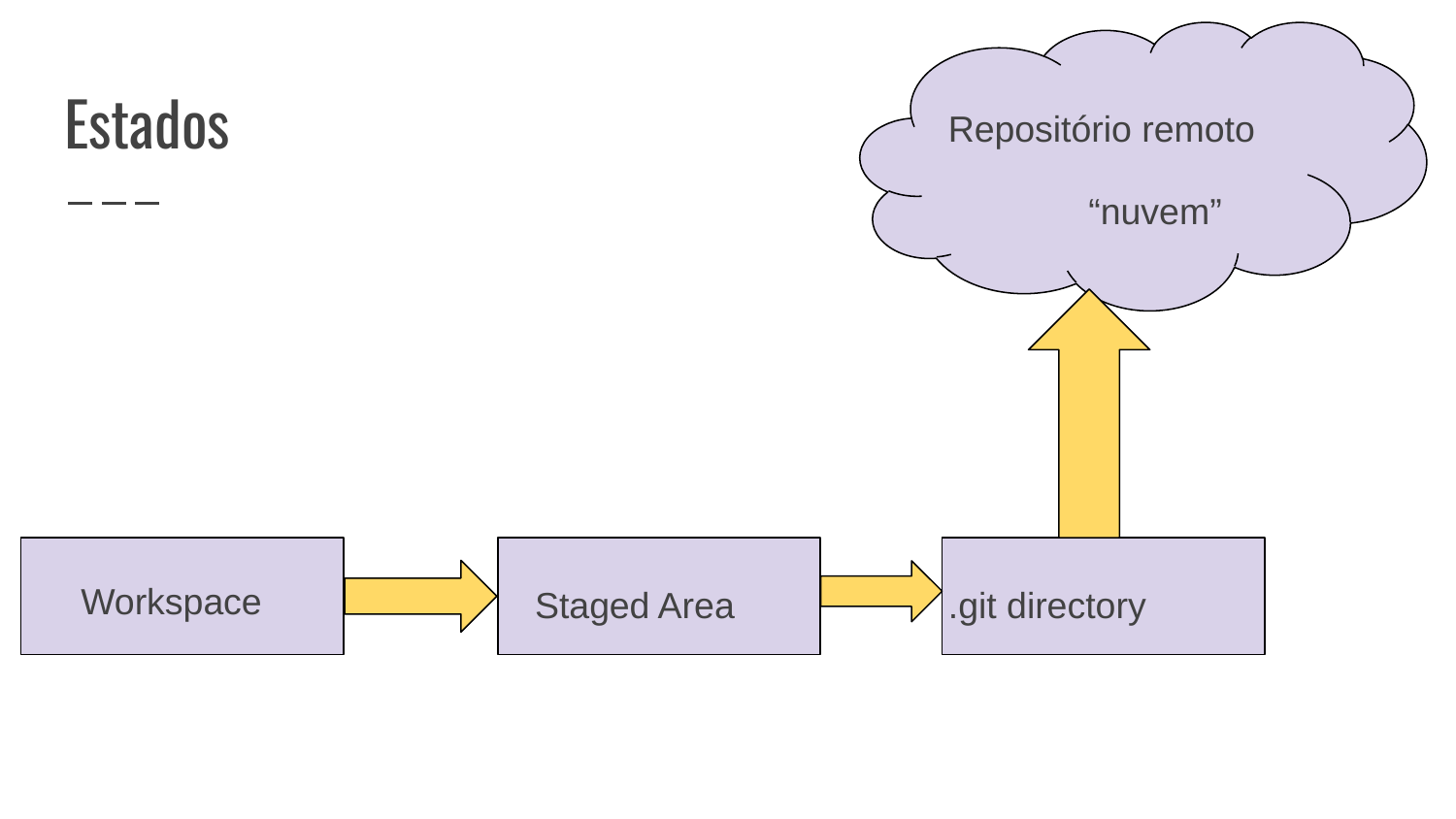

# Estados
Repositório remoto
“nuvem”

Workspace

Staged Area

.git directory